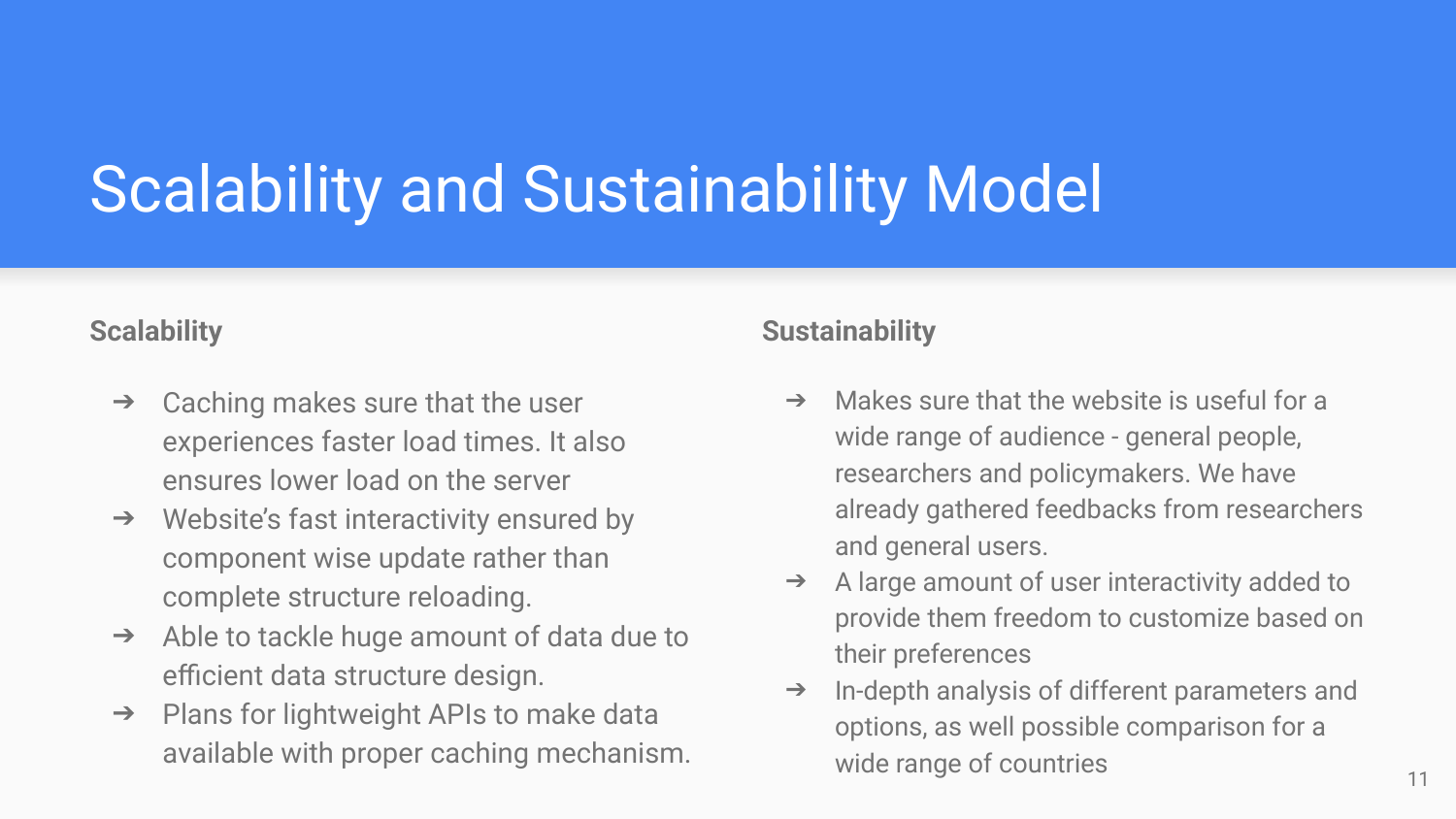

# Scalability and Sustainability Model
Scalability
Caching makes sure that the user experiences faster load times. It also ensures lower load on the server
Website’s fast interactivity ensured by component wise update rather than complete structure reloading.
Able to tackle huge amount of data due to efficient data structure design.
Plans for lightweight APIs to make data available with proper caching mechanism.
Sustainability
Makes sure that the website is useful for a wide range of audience - general people, researchers and policymakers. We have already gathered feedbacks from researchers and general users.
A large amount of user interactivity added to provide them freedom to customize based on their preferences
In-depth analysis of different parameters and options, as well possible comparison for a wide range of countries
11